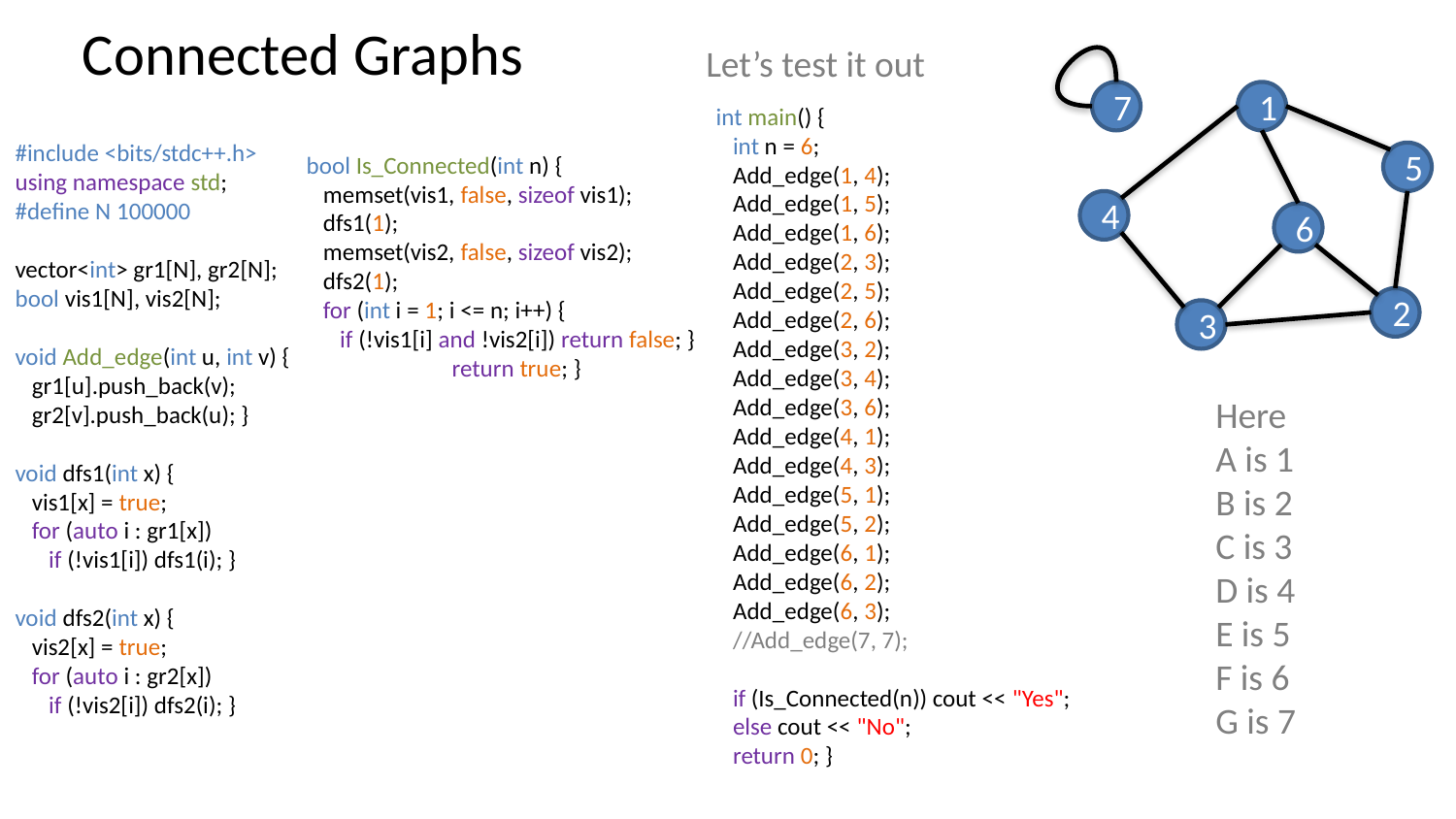

# Connected Graphs
Let’s test it out
7
1
int main() {
   int n = 6;
   Add_edge(1, 4);
   Add_edge(1, 5);
   Add_edge(1, 6);
   Add_edge(2, 3);
   Add_edge(2, 5);
   Add_edge(2, 6);
   Add_edge(3, 2);
   Add_edge(3, 4);
   Add_edge(3, 6);
   Add_edge(4, 1);
   Add_edge(4, 3);
   Add_edge(5, 1);
   Add_edge(5, 2);
   Add_edge(6, 1);
   Add_edge(6, 2);
   Add_edge(6, 3);
   //Add_edge(7, 7);

   if (Is_Connected(n)) cout << "Yes";
   else cout << "No";
   return 0; }
#include <bits/stdc++.h>
using namespace std;
#define N 100000

vector<int> gr1[N], gr2[N];
bool vis1[N], vis2[N];

void Add_edge(int u, int v) {
   gr1[u].push_back(v);
   gr2[v].push_back(u); }

void dfs1(int x) {
   vis1[x] = true;
   for (auto i : gr1[x])
      if (!vis1[i]) dfs1(i); }

void dfs2(int x) {
   vis2[x] = true;
   for (auto i : gr2[x])
      if (!vis2[i]) dfs2(i); }
bool Is_Connected(int n) {
   memset(vis1, false, sizeof vis1);
   dfs1(1);
   memset(vis2, false, sizeof vis2);
   dfs2(1);
   for (int i = 1; i <= n; i++) {
      if (!vis1[i] and !vis2[i]) return false; }
	return true; }
5
4
6
2
3
Here
A is 1
B is 2
C is 3
D is 4
E is 5
F is 6
G is 7